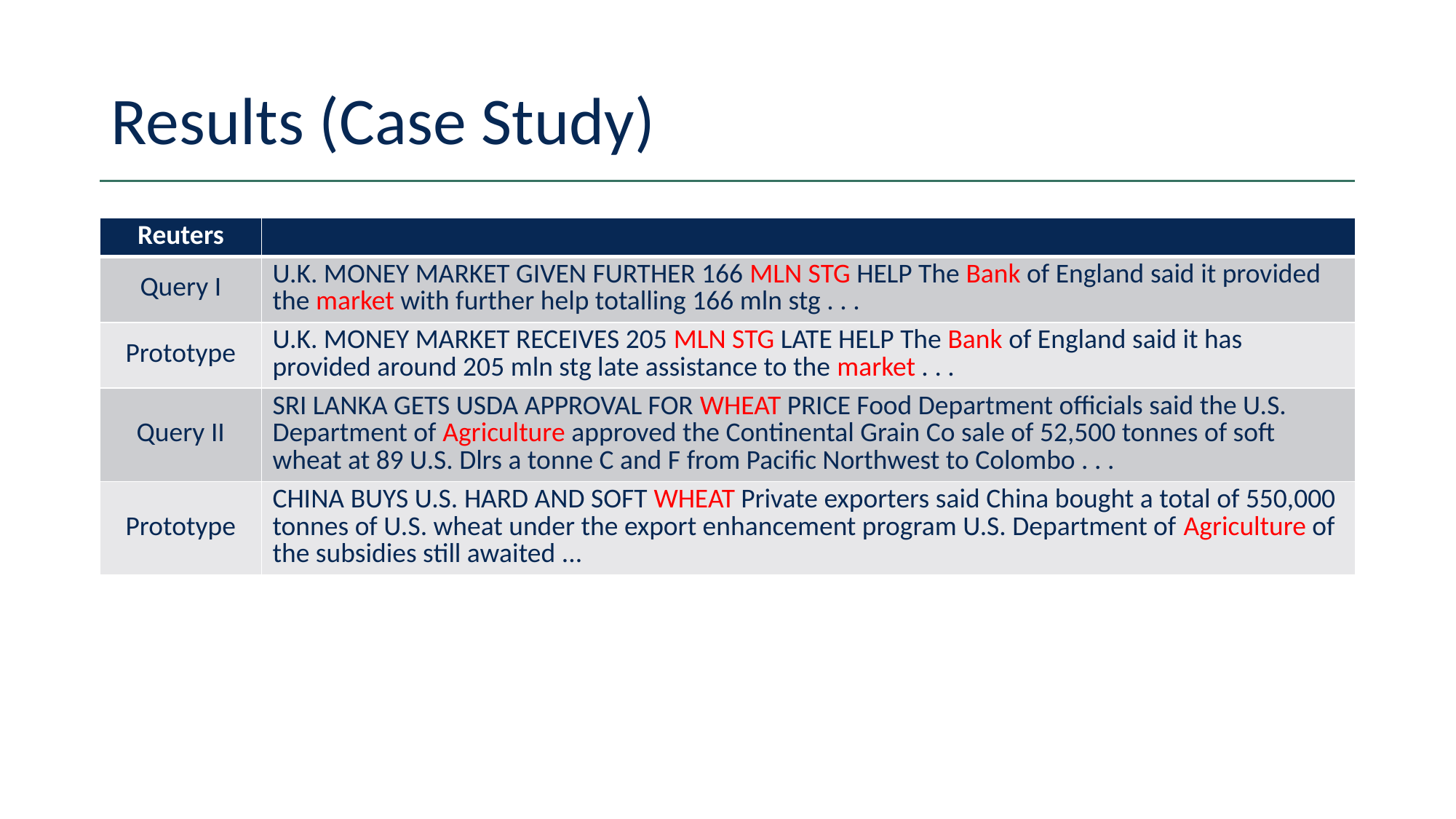

# Results (Case Study)
| Reuters |  |
| --- | --- |
| Query I | U.K. MONEY MARKET GIVEN FURTHER 166 MLN STG HELP The Bank of England said it provided the market with further help totalling 166 mln stg . . . |
| Prototype | U.K. MONEY MARKET RECEIVES 205 MLN STG LATE HELP The Bank of England said it has provided around 205 mln stg late assistance to the market . . . |
| Query II | SRI LANKA GETS USDA APPROVAL FOR WHEAT PRICE Food Department officials said the U.S. Department of Agriculture approved the Continental Grain Co sale of 52,500 tonnes of soft wheat at 89 U.S. Dlrs a tonne C and F from Pacific Northwest to Colombo . . . |
| Prototype | CHINA BUYS U.S. HARD AND SOFT WHEAT Private exporters said China bought a total of 550,000 tonnes of U.S. wheat under the export enhancement program U.S. Department of Agriculture of the subsidies still awaited ... |